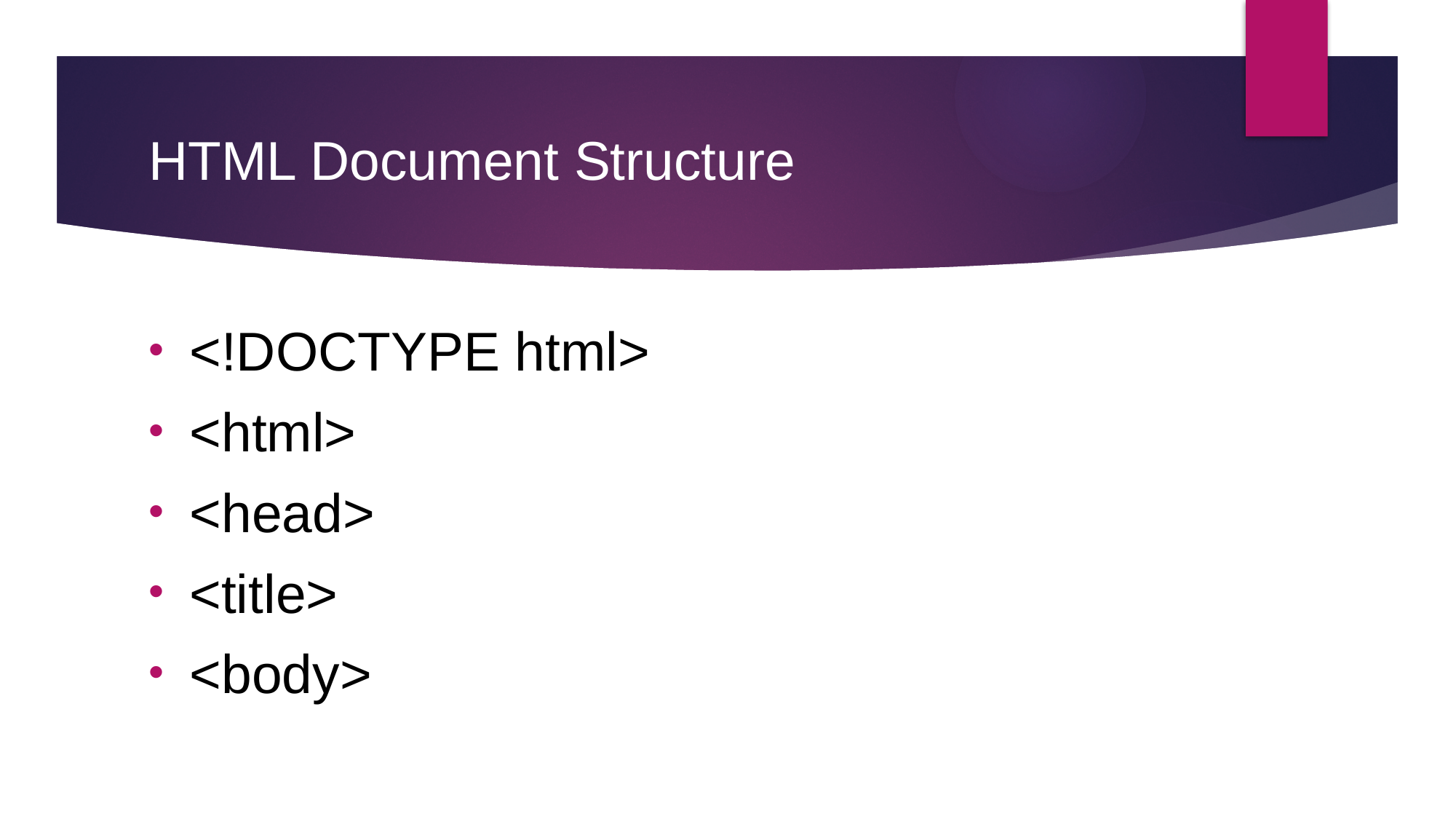

# HTML Document Structure
<!DOCTYPE html>
<html>
<head>
<title>
<body>